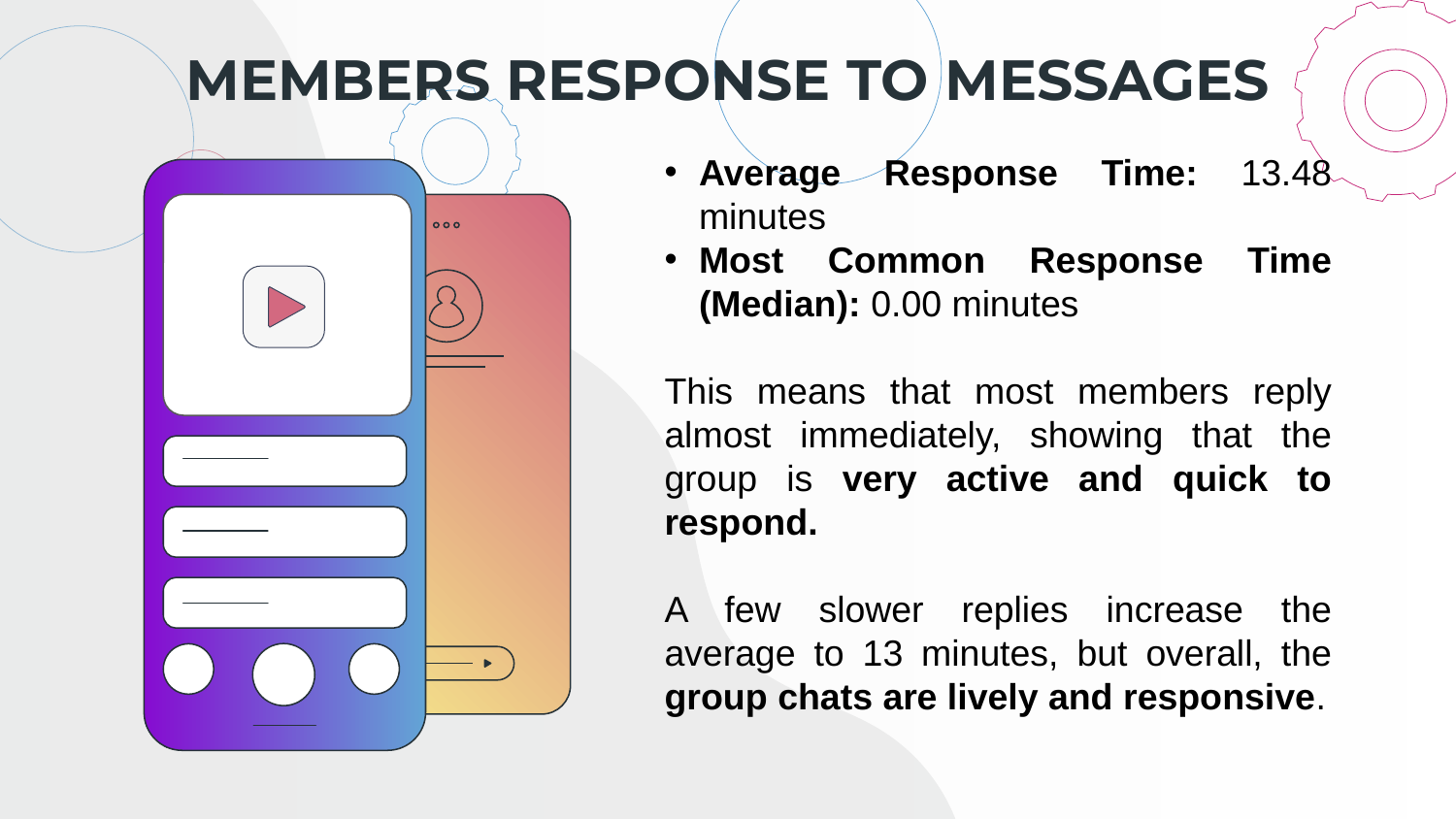

# MEMBERS RESPONSE TO MESSAGES
Average Response Time: 13.48 minutes
Most Common Response Time (Median): 0.00 minutes
This means that most members reply almost immediately, showing that the group is very active and quick to respond.

A few slower replies increase the average to 13 minutes, but overall, the group chats are lively and responsive.